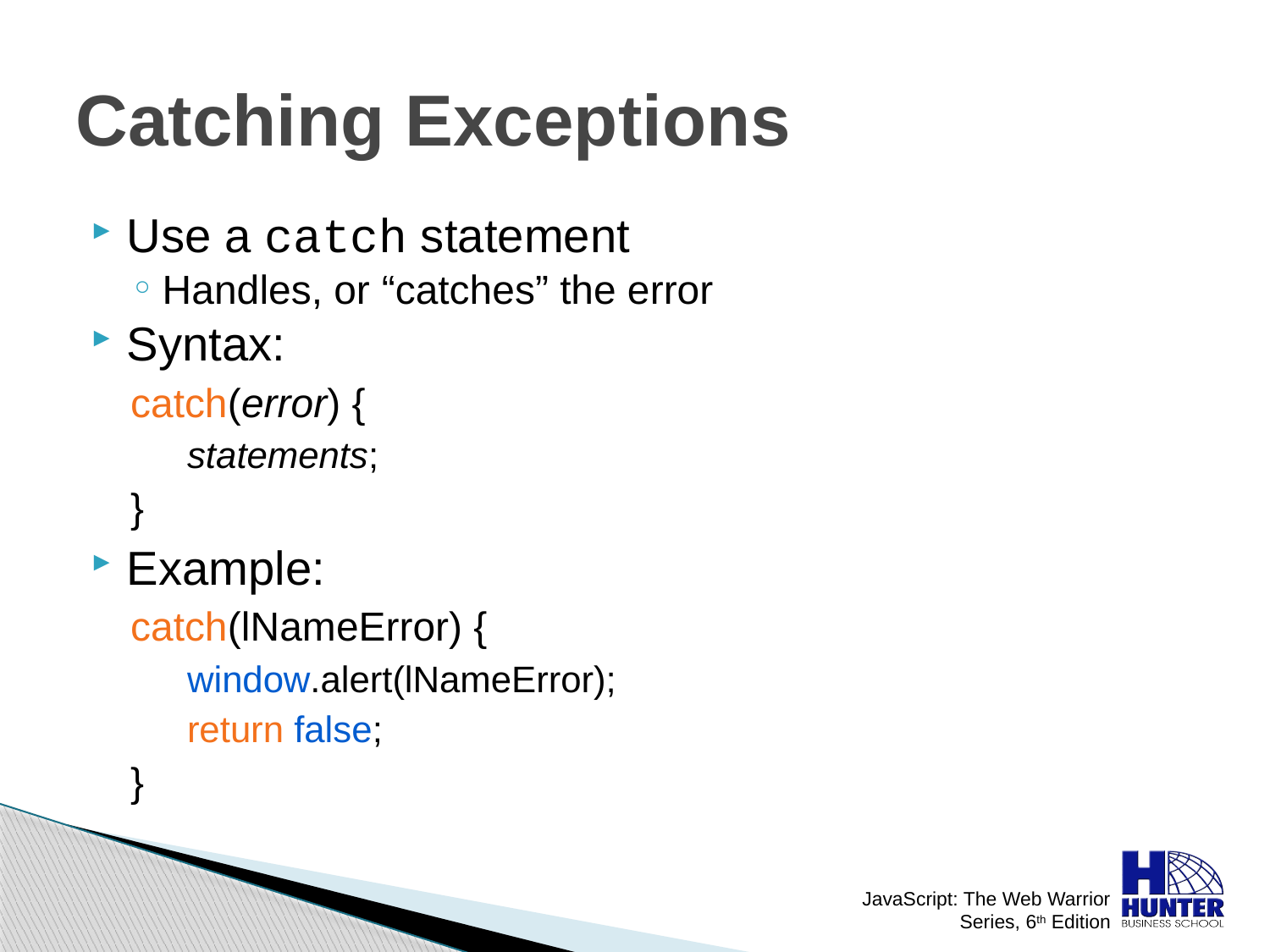

# Catching Exceptions
Use a catch statement
Handles, or “catches” the error
Syntax:
catch(error) {
statements;
}
Example:
catch(lNameError) {
window.alert(lNameError);
return false;
}